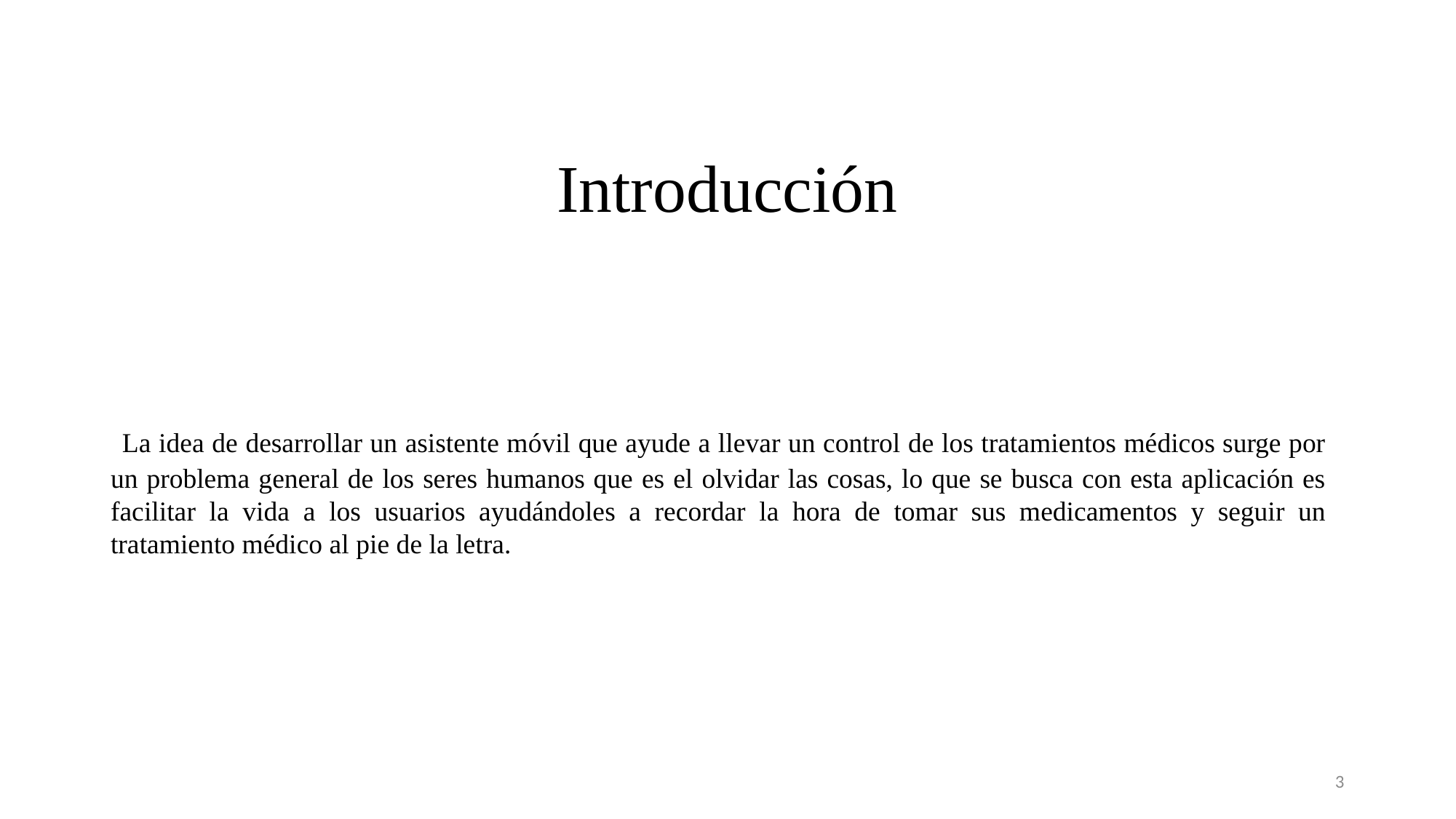

# Introducción

 La idea de desarrollar un asistente móvil que ayude a llevar un control de los tratamientos médicos surge por un problema general de los seres humanos que es el olvidar las cosas, lo que se busca con esta aplicación es facilitar la vida a los usuarios ayudándoles a recordar la hora de tomar sus medicamentos y seguir un tratamiento médico al pie de la letra.
3